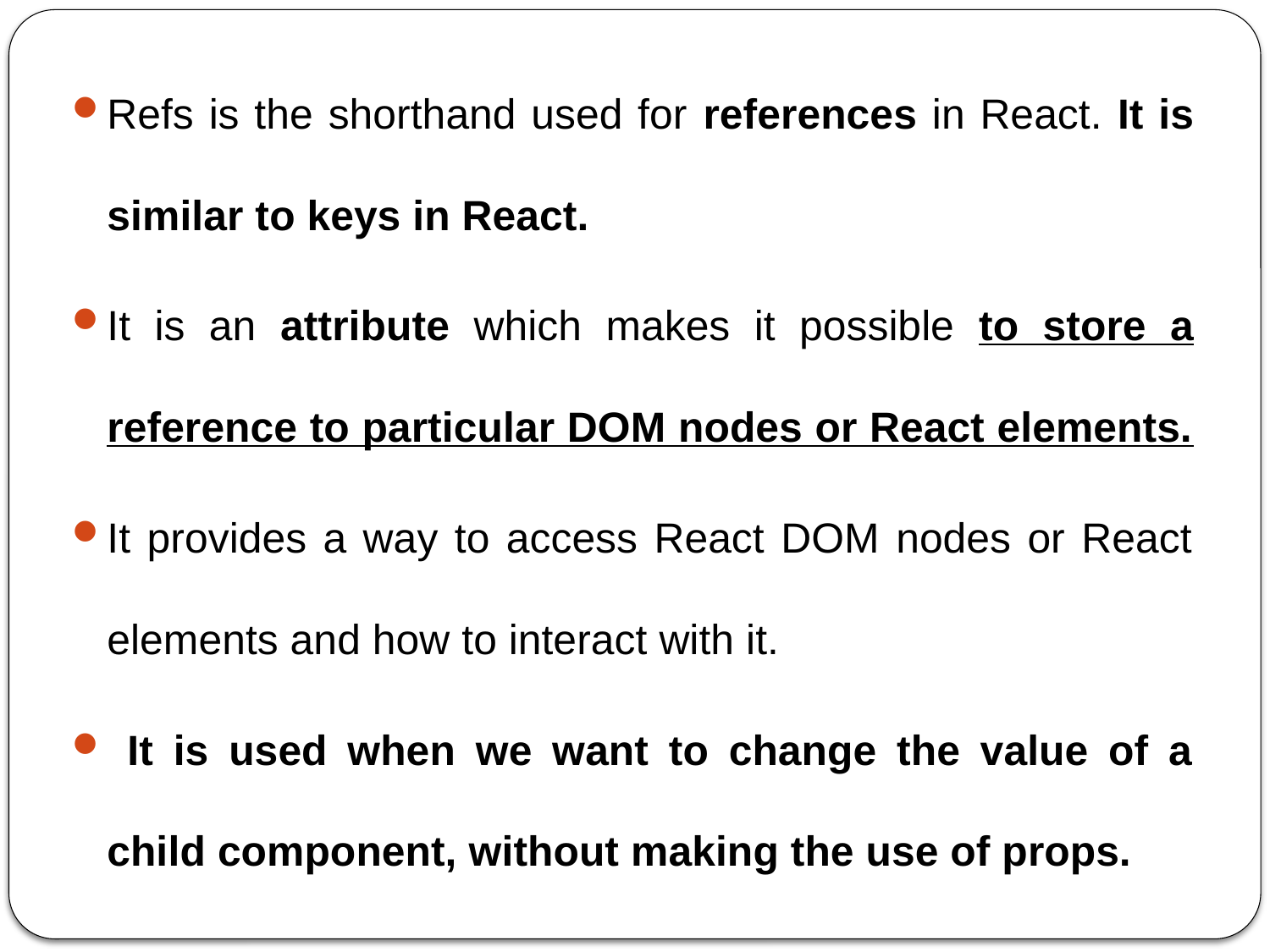

Refs is the shorthand used for references in React. It is similar to keys in React.
It is an attribute which makes it possible to store a reference to particular DOM nodes or React elements.
It provides a way to access React DOM nodes or React elements and how to interact with it.
 It is used when we want to change the value of a child component, without making the use of props.